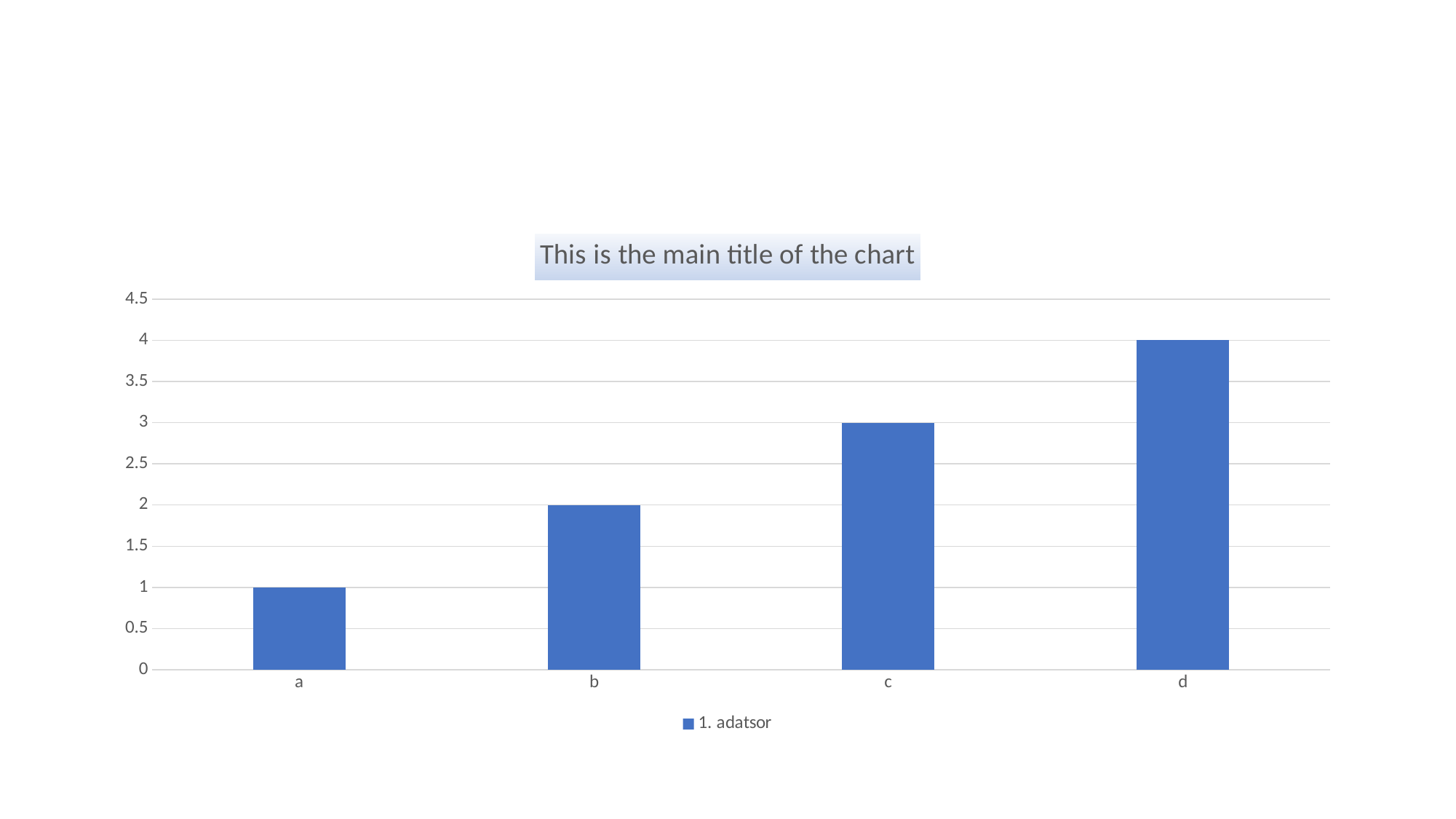

#

### Chart: This is the main title of the chart

| Category | 1. adatsor |
|---|---|
| a | 1.0 |
| b | 2.0 |
| c | 3.0 |
| d | 4.0 |